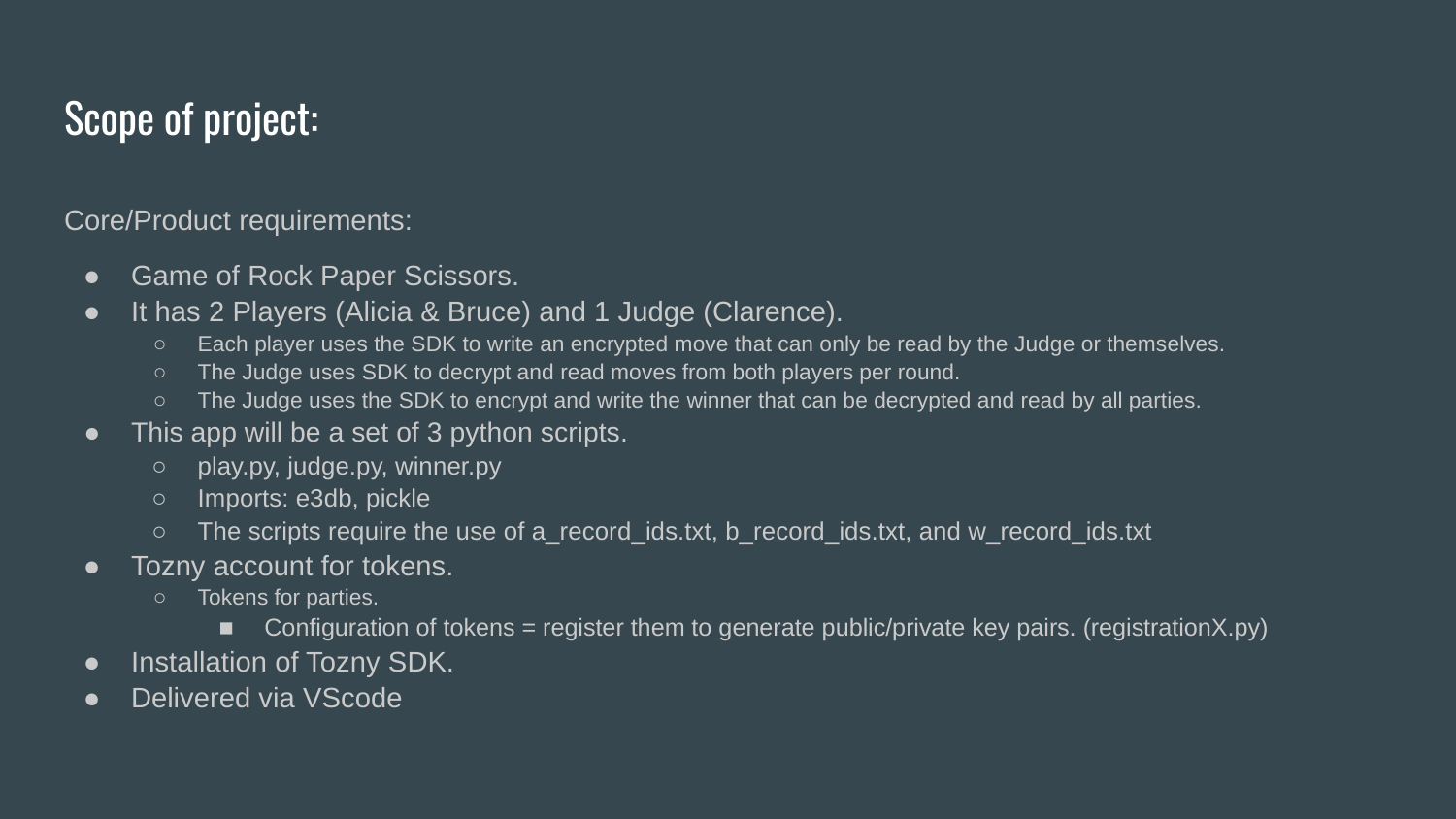

# Scope of project:
Core/Product requirements:
Game of Rock Paper Scissors.
It has 2 Players (Alicia & Bruce) and 1 Judge (Clarence).
Each player uses the SDK to write an encrypted move that can only be read by the Judge or themselves.
The Judge uses SDK to decrypt and read moves from both players per round.
The Judge uses the SDK to encrypt and write the winner that can be decrypted and read by all parties.
This app will be a set of 3 python scripts.
play.py, judge.py, winner.py
Imports: e3db, pickle
The scripts require the use of a_record_ids.txt, b_record_ids.txt, and w_record_ids.txt
Tozny account for tokens.
Tokens for parties.
Configuration of tokens = register them to generate public/private key pairs. (registrationX.py)
Installation of Tozny SDK.
Delivered via VScode